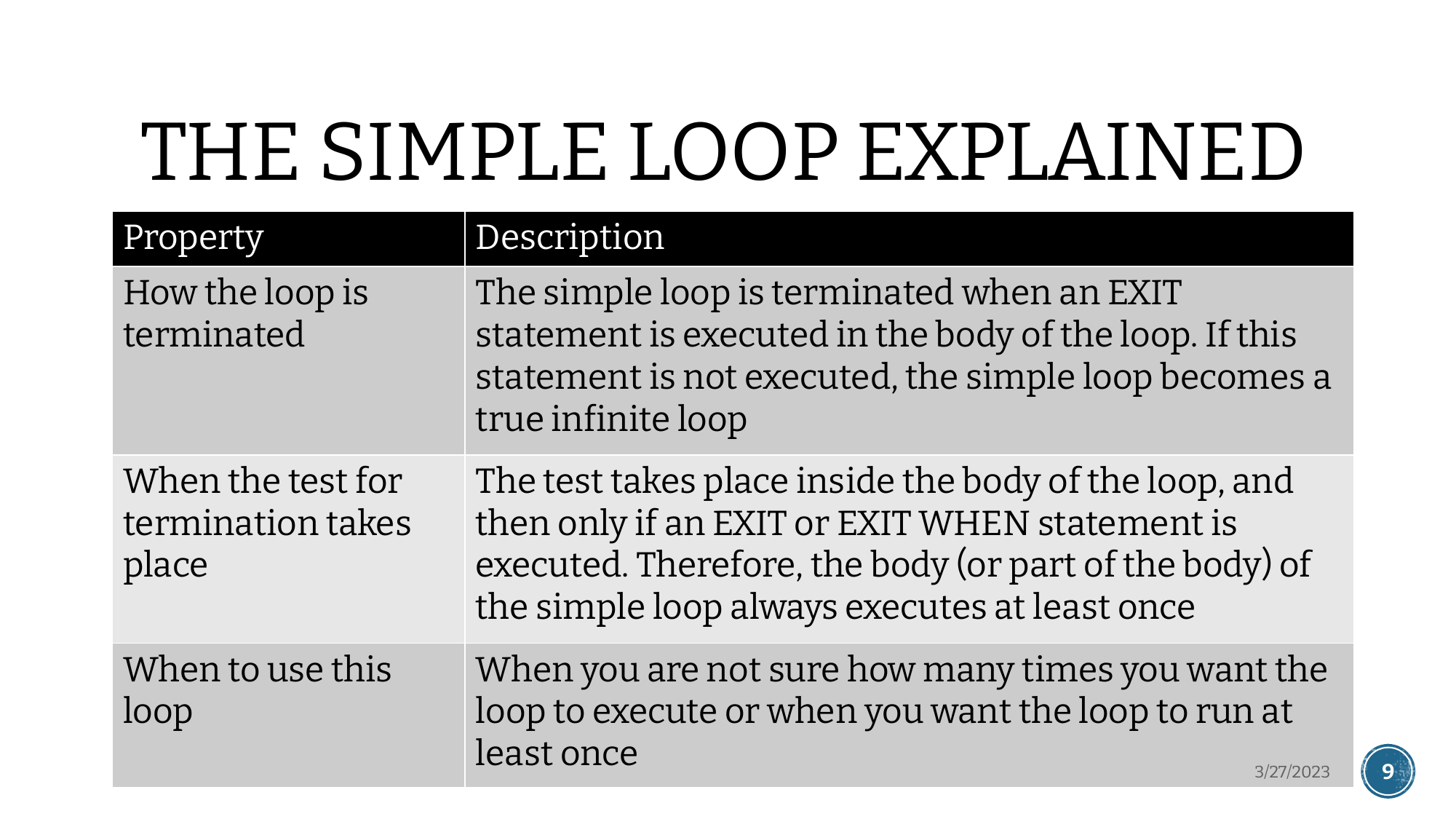

# The simple loop EXPLAINED
| Property | Description |
| --- | --- |
| How the loop is terminated | The simple loop is terminated when an EXIT statement is executed in the body of the loop. If this statement is not executed, the simple loop becomes a true infinite loop |
| When the test for termination takes place | The test takes place inside the body of the loop, and then only if an EXIT or EXIT WHEN statement is executed. Therefore, the body (or part of the body) of the simple loop always executes at least once |
| When to use this loop | When you are not sure how many times you want the loop to execute or when you want the loop to run at least once |
3/27/2023
9